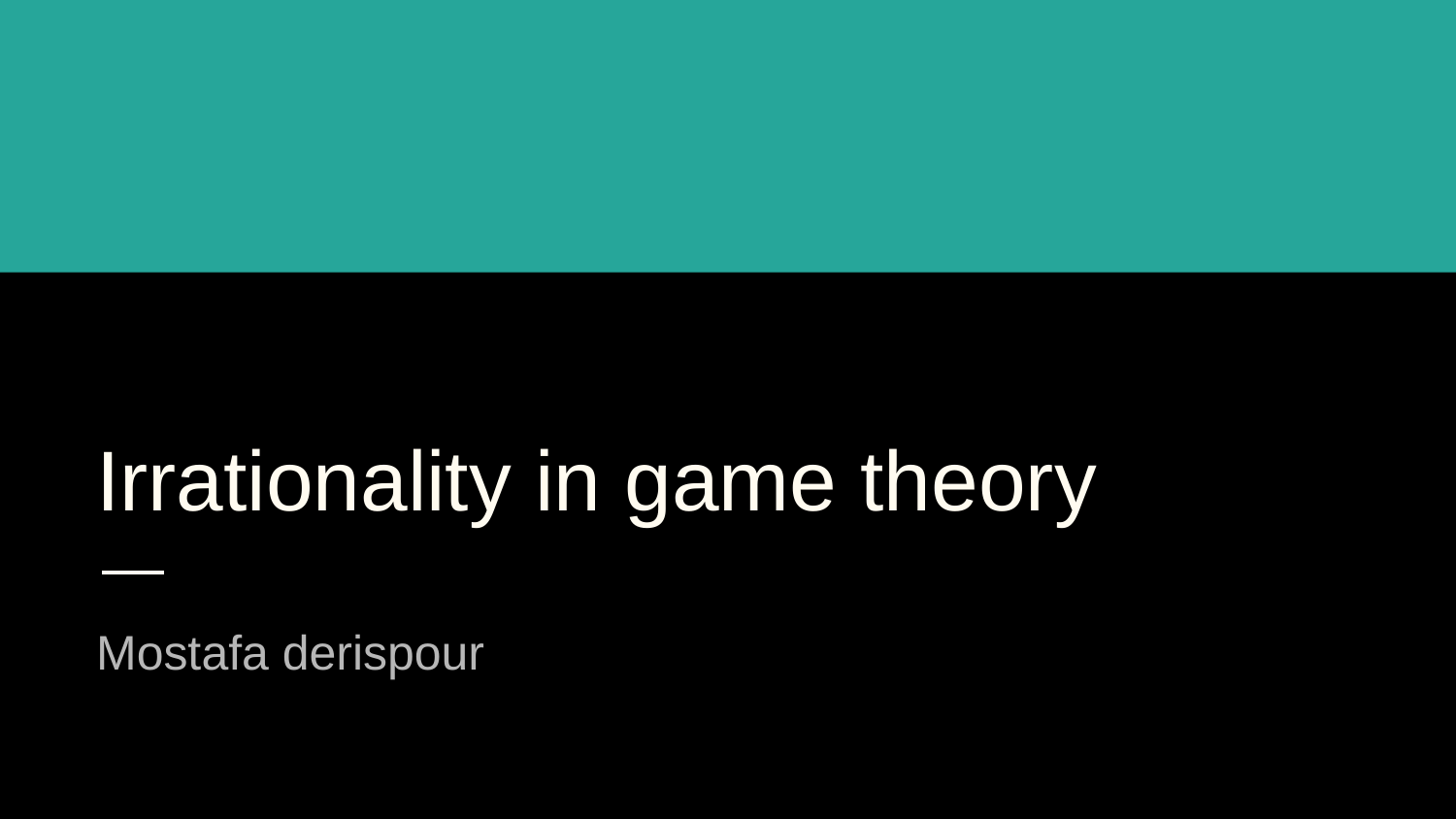

# Irrationality in game theory
Mostafa derispour